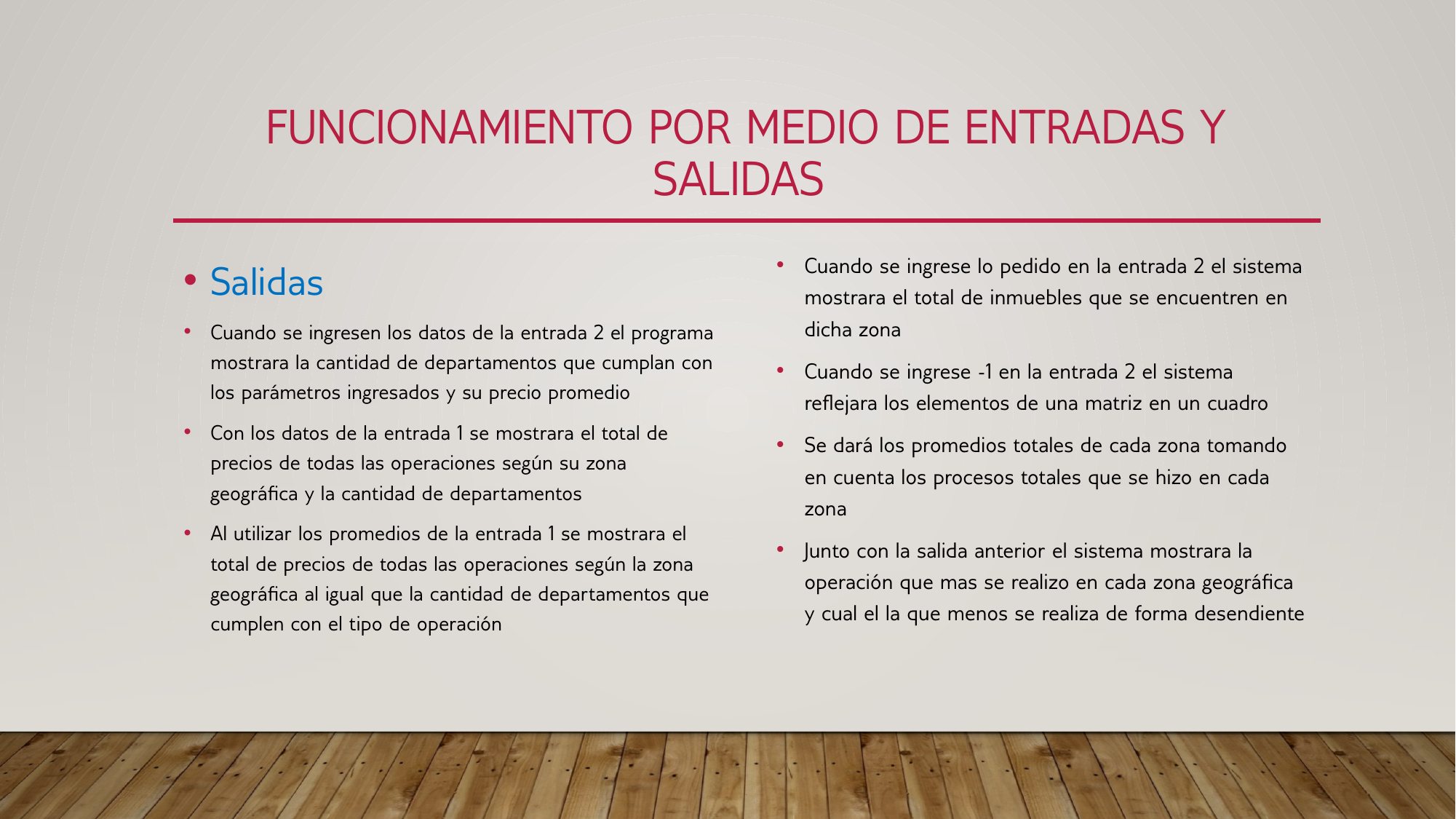

# FUNCIONAMIENTO POR MEDIO DE ENTRADAS Y SALIDAS
Salidas
Cuando se ingresen los datos de la entrada 2 el programa mostrara la cantidad de departamentos que cumplan con los parámetros ingresados y su precio promedio
Con los datos de la entrada 1 se mostrara el total de precios de todas las operaciones según su zona geográfica y la cantidad de departamentos
Al utilizar los promedios de la entrada 1 se mostrara el total de precios de todas las operaciones según la zona geográfica al igual que la cantidad de departamentos que cumplen con el tipo de operación

Cuando se ingrese lo pedido en la entrada 2 el sistema mostrara el total de inmuebles que se encuentren en dicha zona
Cuando se ingrese -1 en la entrada 2 el sistema reflejara los elementos de una matriz en un cuadro
Se dará los promedios totales de cada zona tomando en cuenta los procesos totales que se hizo en cada zona
Junto con la salida anterior el sistema mostrara la operación que mas se realizo en cada zona geográfica y cual el la que menos se realiza de forma desendiente